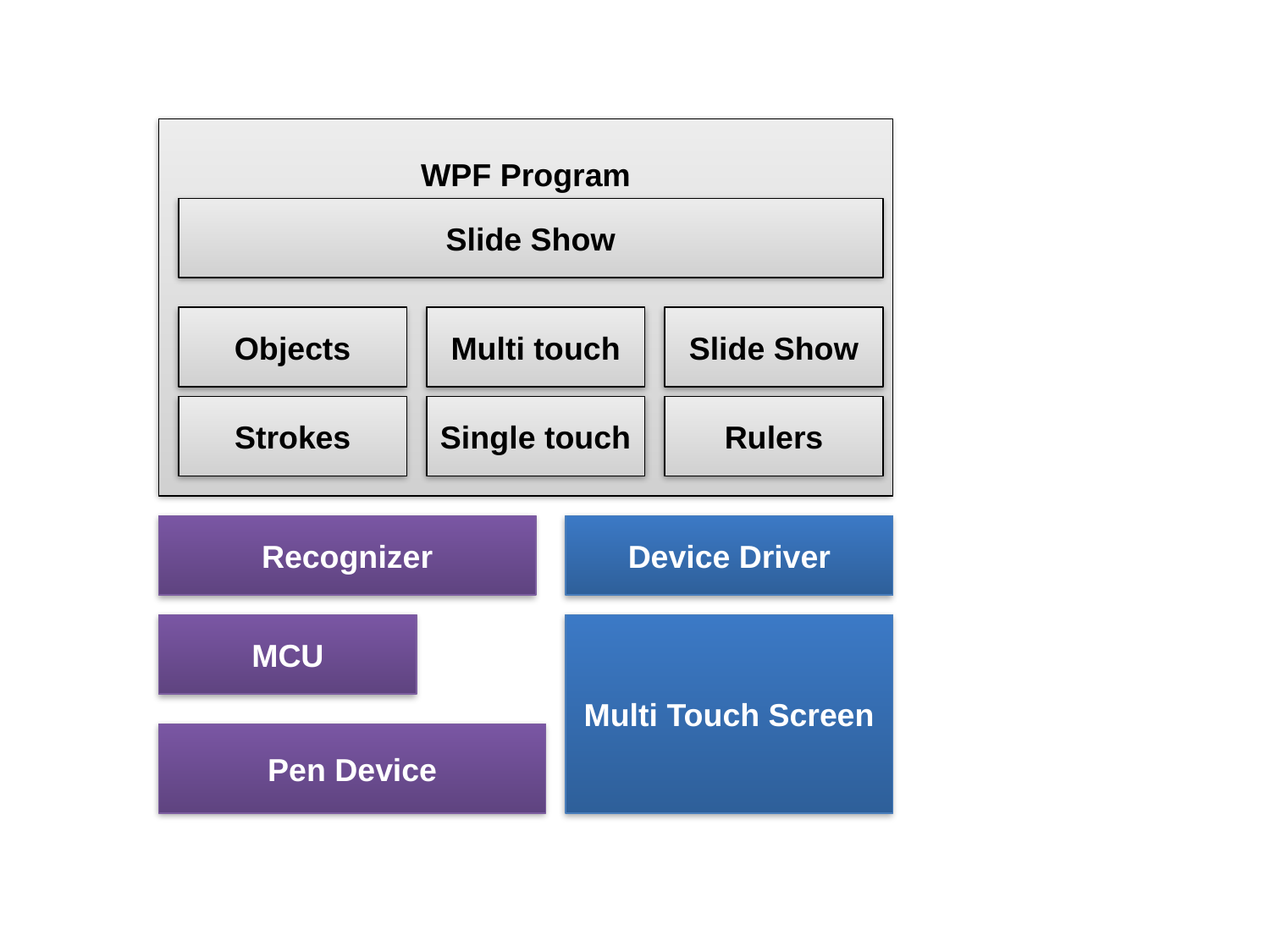

WPF Program

Slide Show
Objects
Multi touch
Slide Show
Strokes
Single touch
Rulers
Recognizer
Device Driver
MCU
Multi Touch Screen
Pen Device